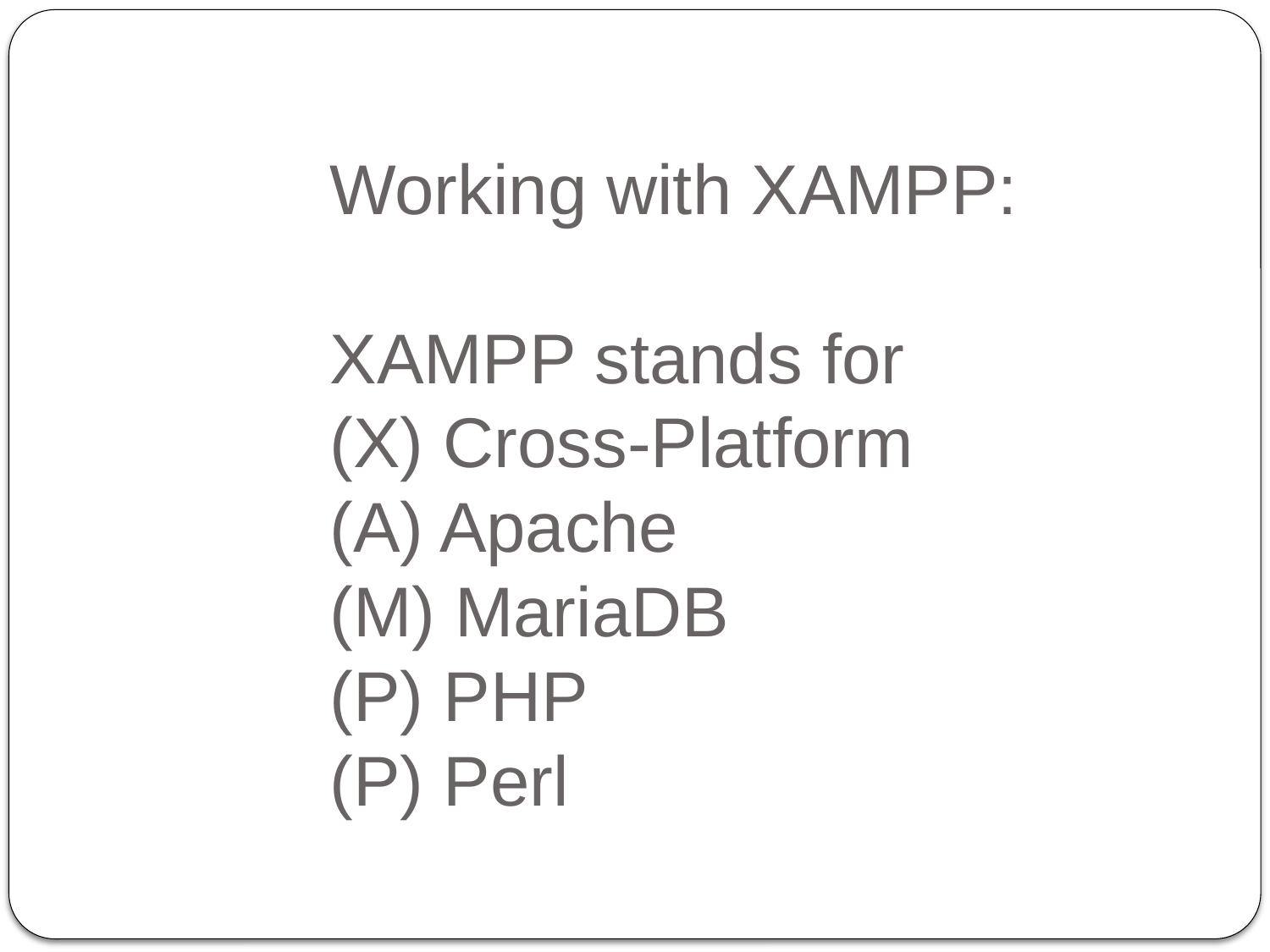

# Working with XAMPP: XAMPP stands for (X) Cross-Platform (A) Apache (M) MariaDB (P) PHP (P) Perl